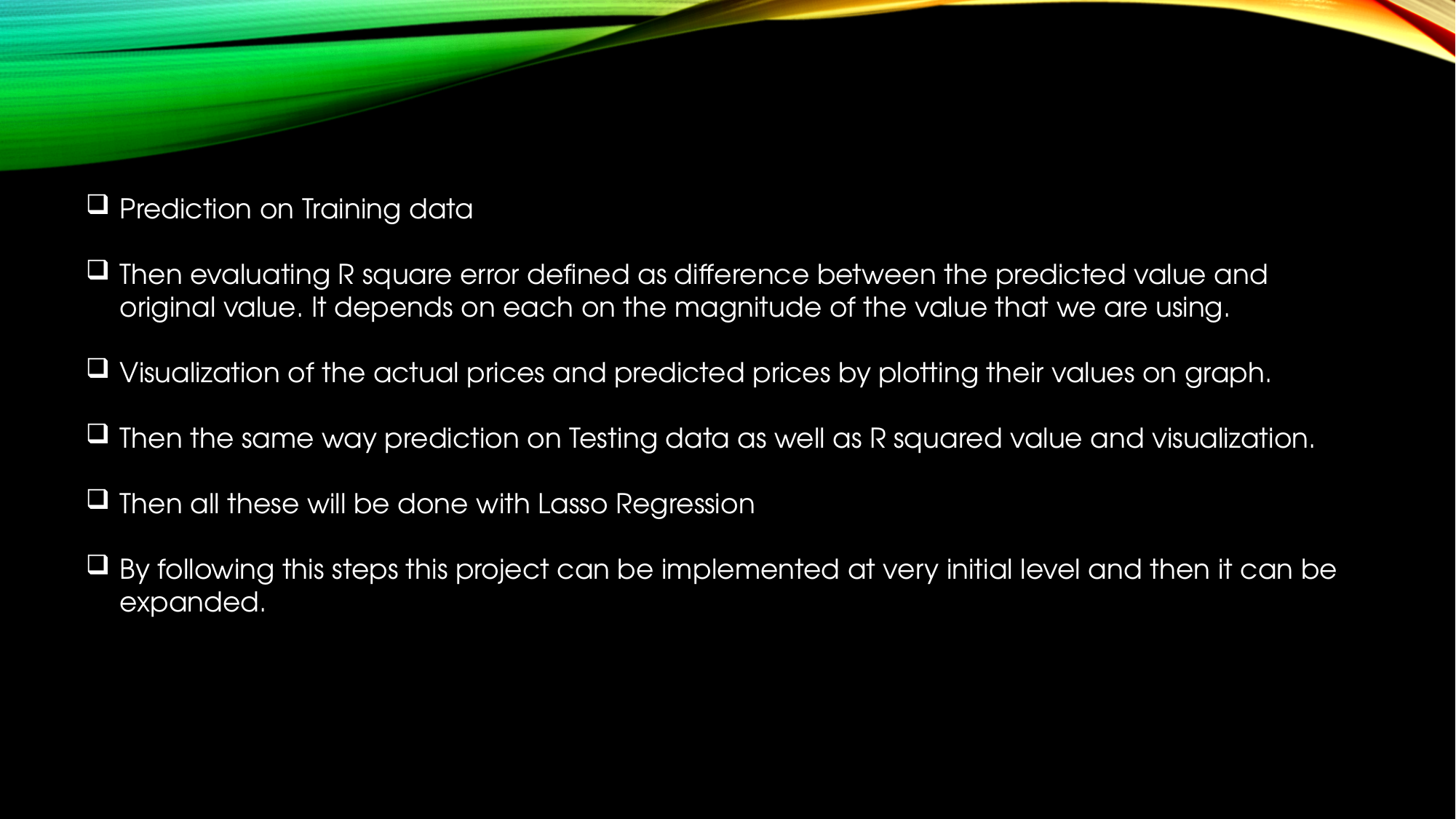

Prediction on Training data

Then evaluating R square error defined as difference between the predicted value and original value. It depends on each on the magnitude of the value that we are using.

Visualization of the actual prices and predicted prices by plotting their values on graph.

Then the same way prediction on Testing data as well as R squared value and visualization.

Then all these will be done with Lasso Regression

By following this steps this project can be implemented at very initial level and then it can be expanded.